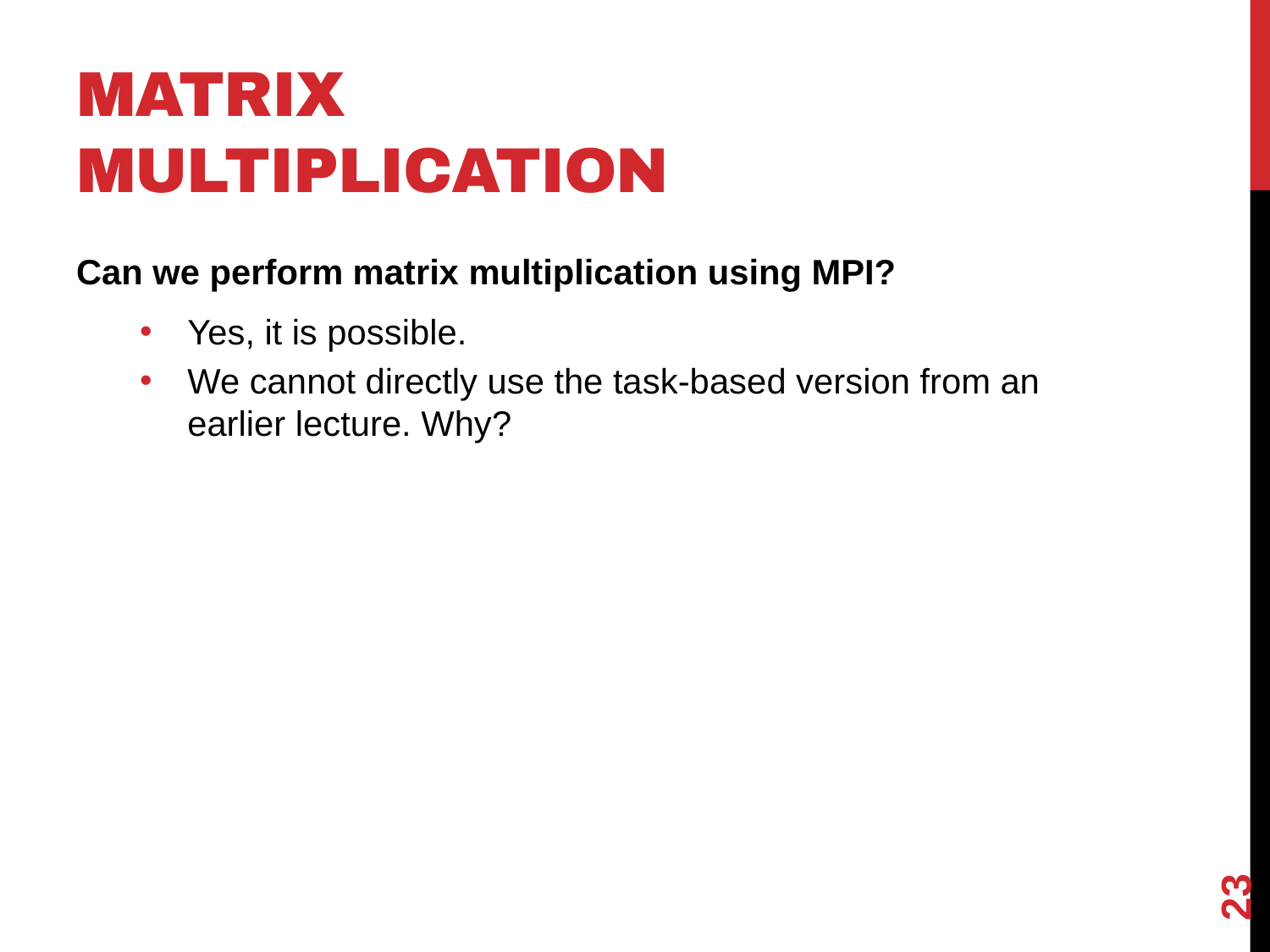

# Matrix Multiplication
Can we perform matrix multiplication using MPI?
Yes, it is possible.
We cannot directly use the task-based version from an earlier lecture. Why?
23